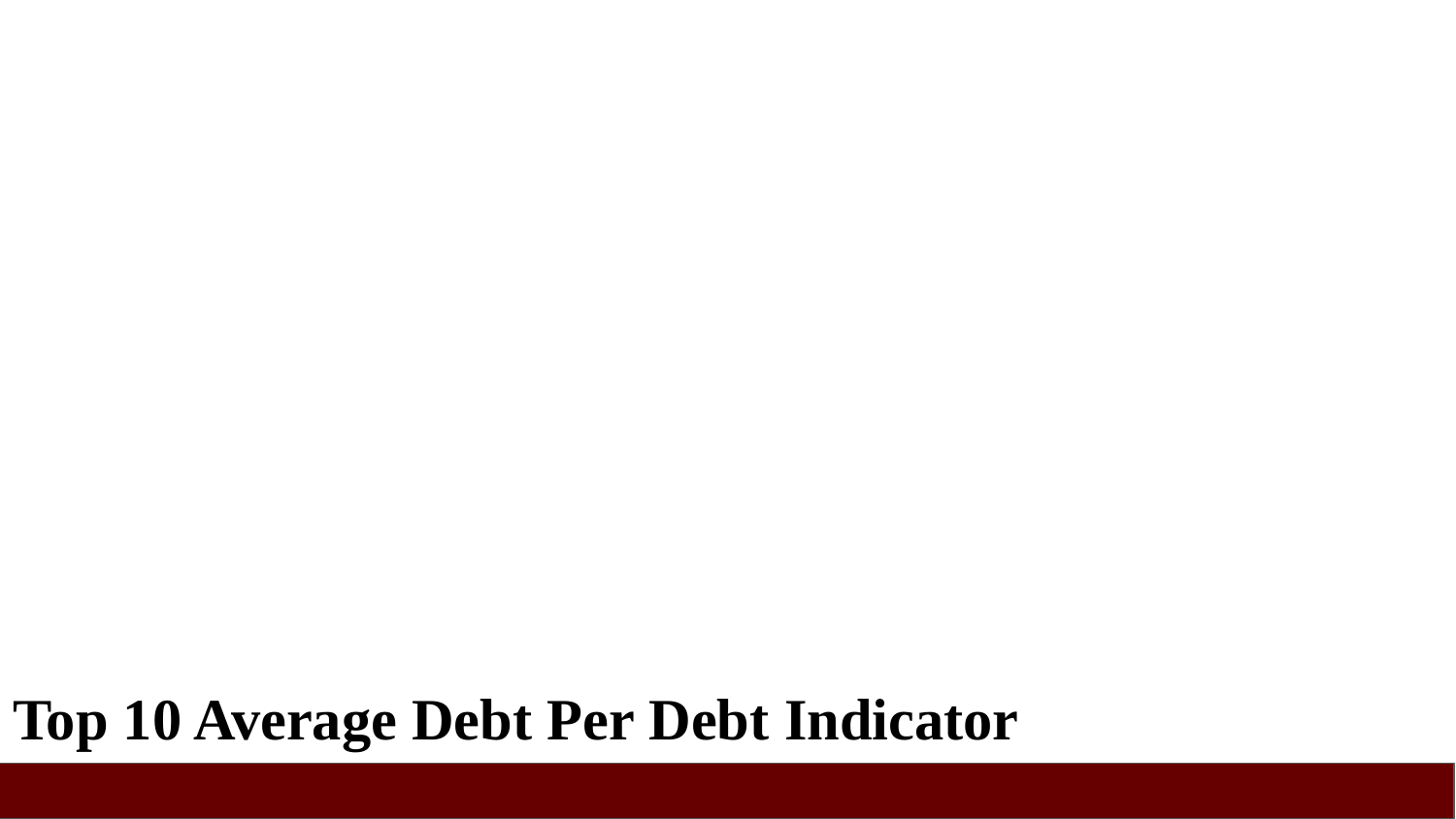

Top 10 Average Debt Per Debt Indicator